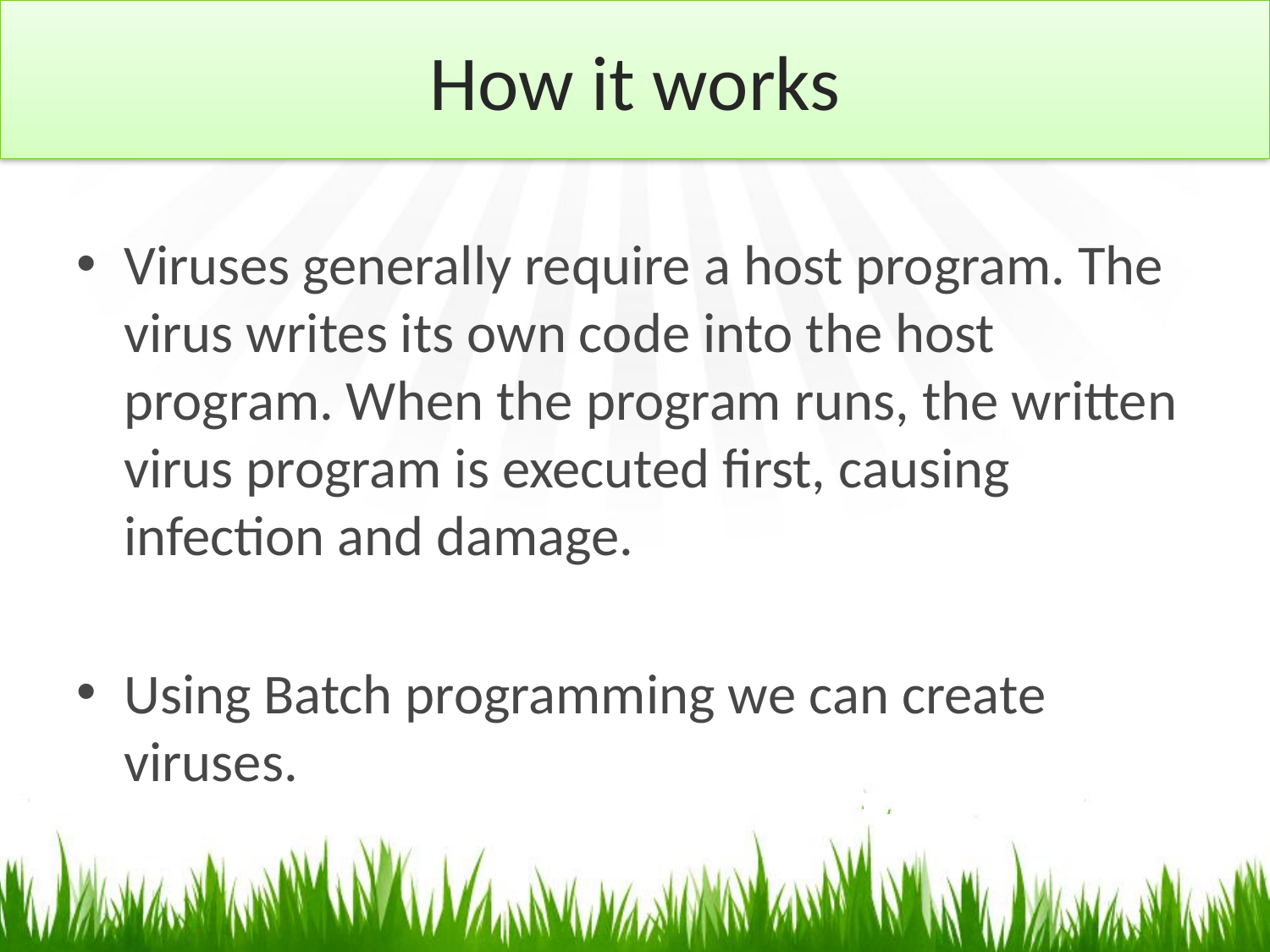

# How it works
Viruses generally require a host program. The virus writes its own code into the host program. When the program runs, the written virus program is executed first, causing infection and damage.

Using Batch programming we can create viruses.